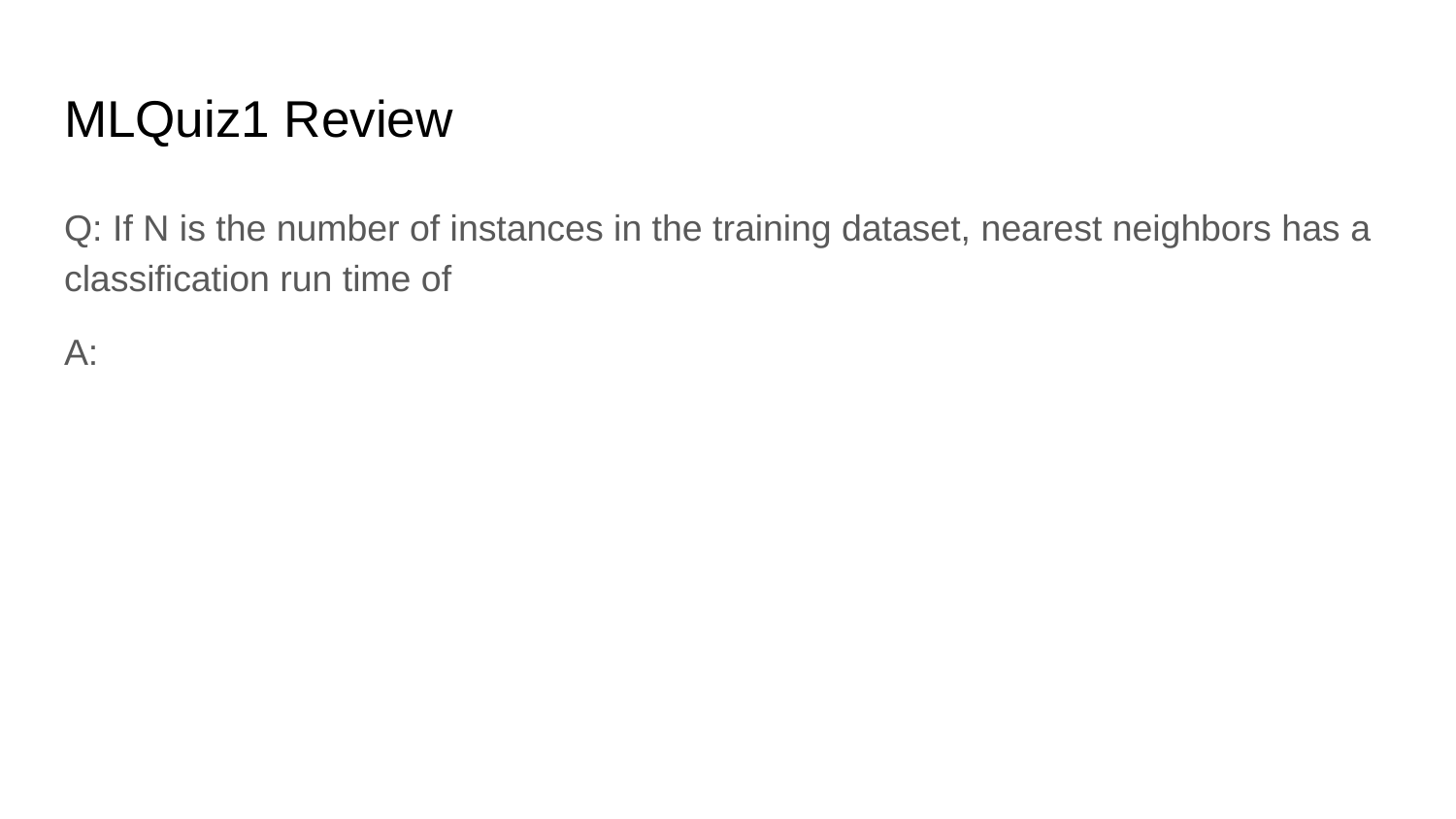

# MLQuiz1 Review
Q: If N is the number of instances in the training dataset, nearest neighbors has a classification run time of
A: